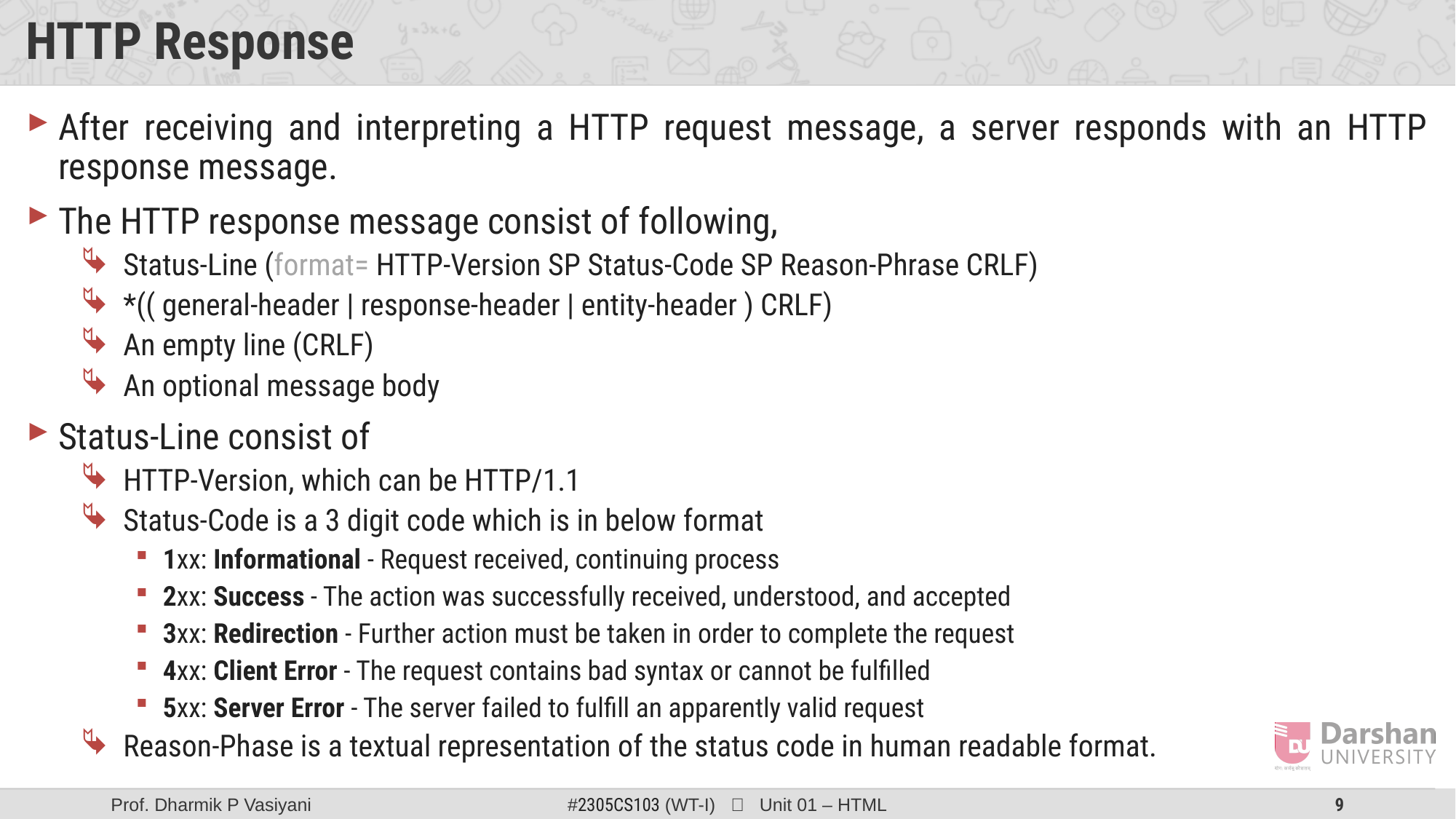

# HTTP Response
After receiving and interpreting a HTTP request message, a server responds with an HTTP response message.
The HTTP response message consist of following,
Status-Line (format= HTTP-Version SP Status-Code SP Reason-Phrase CRLF)
*(( general-header | response-header | entity-header ) CRLF)
An empty line (CRLF)
An optional message body
Status-Line consist of
HTTP-Version, which can be HTTP/1.1
Status-Code is a 3 digit code which is in below format
1xx: Informational - Request received, continuing process
2xx: Success - The action was successfully received, understood, and accepted
3xx: Redirection - Further action must be taken in order to complete the request
4xx: Client Error - The request contains bad syntax or cannot be fulfilled
5xx: Server Error - The server failed to fulfill an apparently valid request
Reason-Phase is a textual representation of the status code in human readable format.